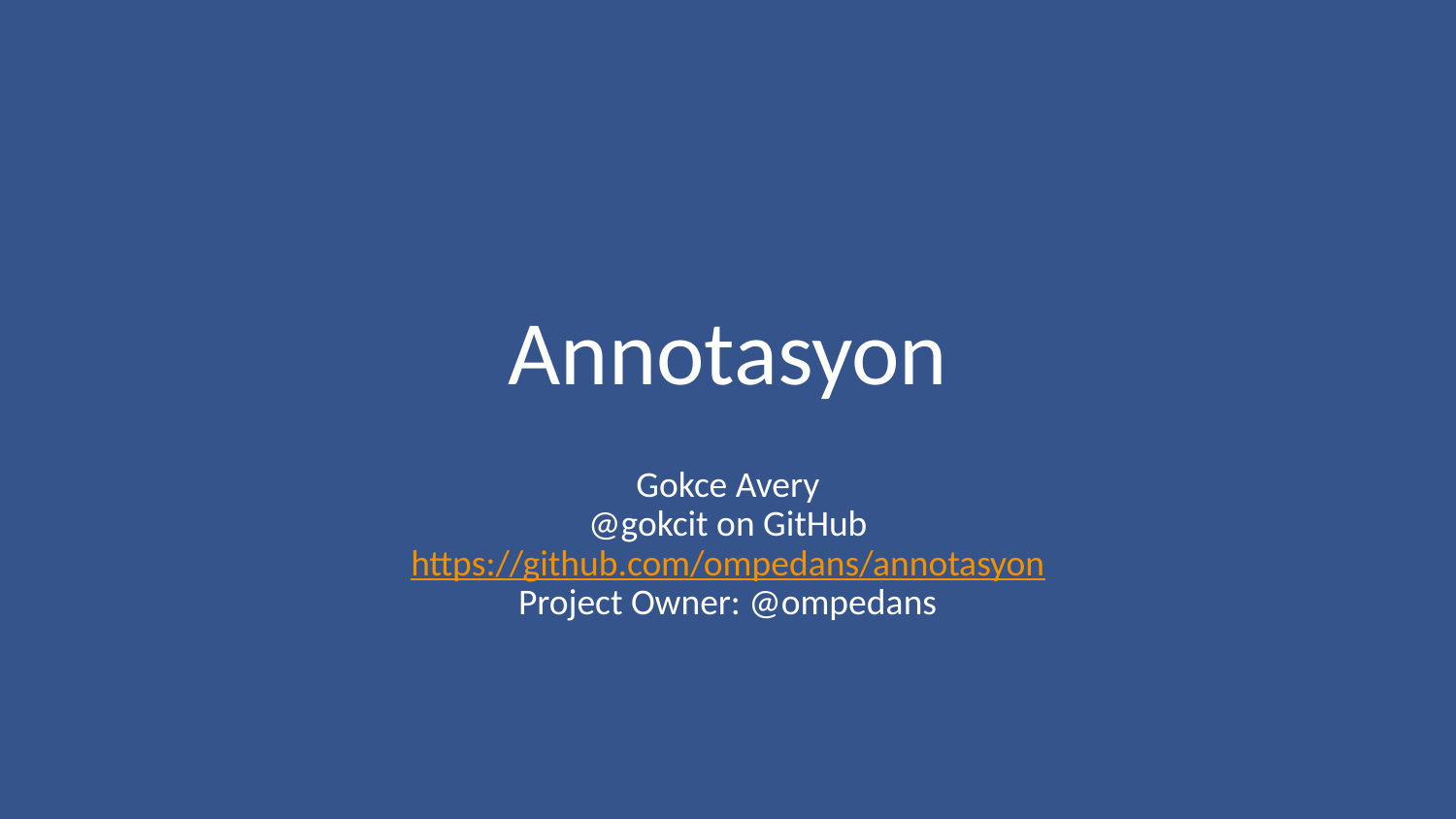

# Annotasyon
Gokce Avery
@gokcit on GitHub
https://github.com/ompedans/annotasyon
Project Owner: @ompedans